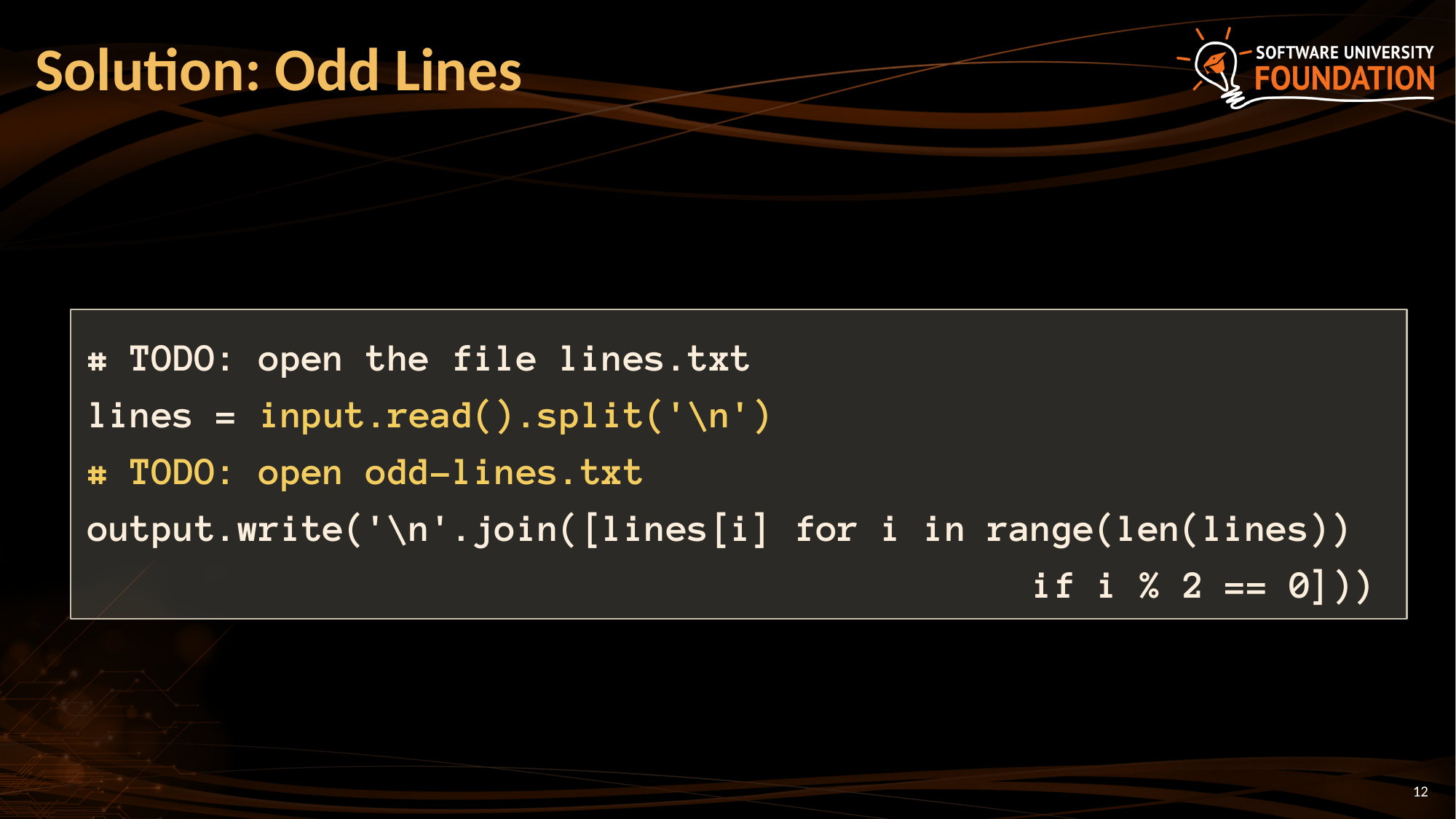

# Solution: Odd Lines
# TODO: open the file lines.txt
lines = input.read().split('\n')
# TODO: open odd-lines.txt
output.write('\n'.join([lines[i] for i in range(len(lines))
                                            if i % 2 == 0]))
12